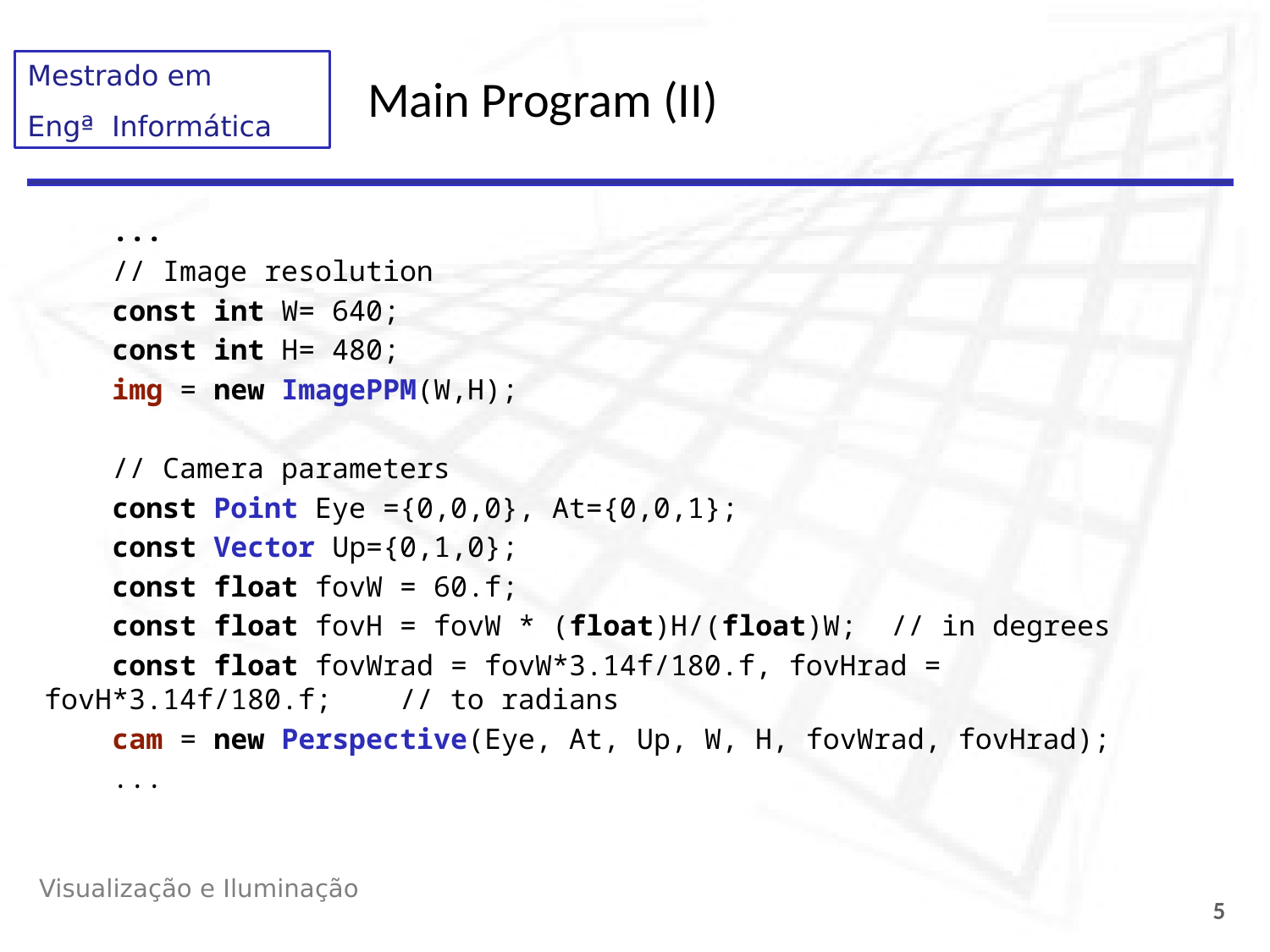

# Main Program (II)
    ...
    // Image resolution
    const int W= 640;
    const int H= 480;
    img = new ImagePPM(W,H);

    // Camera parameters
    const Point Eye ={0,0,0}, At={0,0,1};
    const Vector Up={0,1,0};
    const float fovW = 60.f;
    const float fovH = fovW * (float)H/(float)W;  // in degrees
    const float fovWrad = fovW*3.14f/180.f, fovHrad = fovH*3.14f/180.f;    // to radians
    cam = new Perspective(Eye, At, Up, W, H, fovWrad, fovHrad);
    ...

Visualização e Iluminação
5